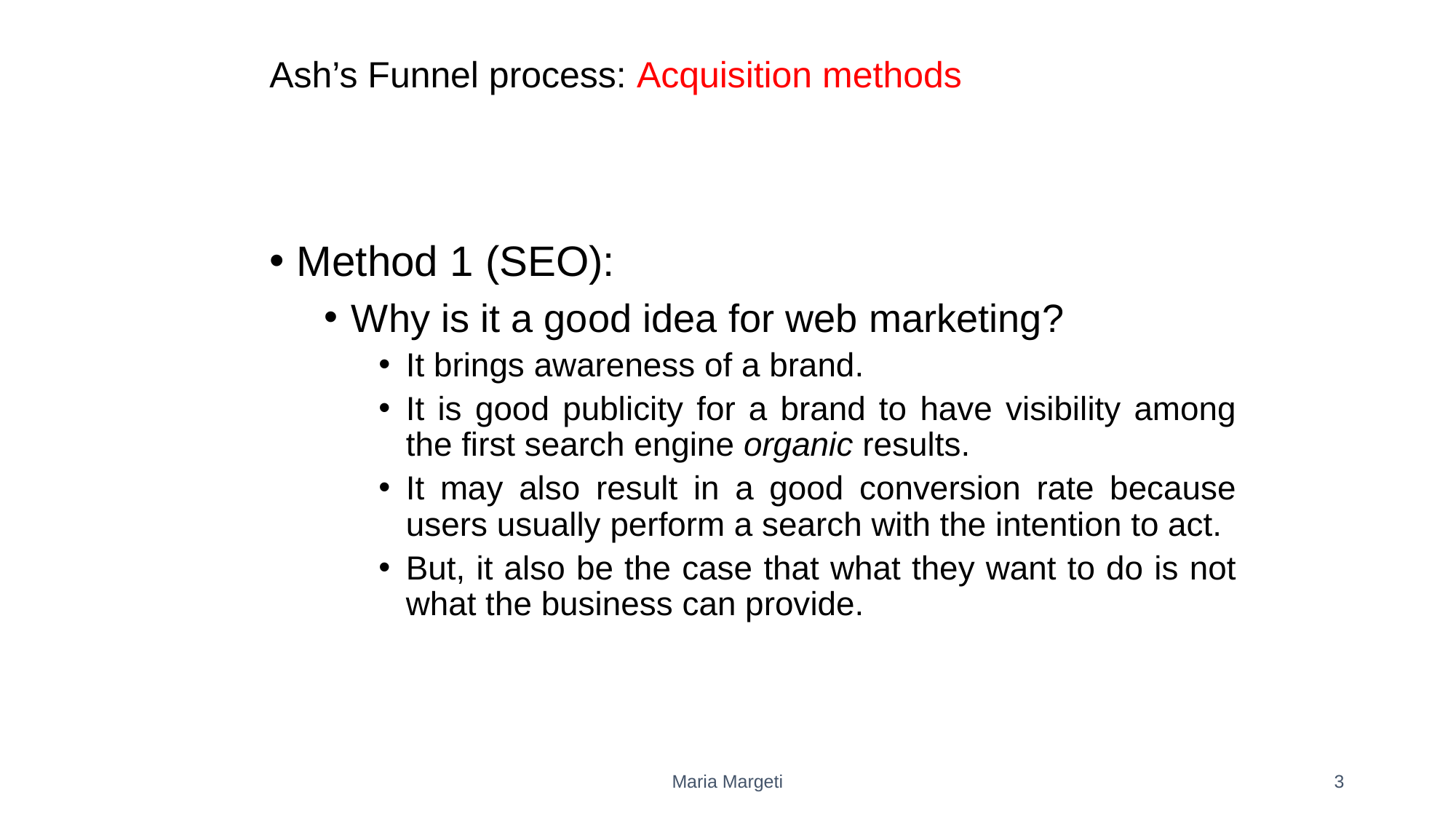

# Ash’s Funnel process: Acquisition methods
Method 1 (SEO):
Why is it a good idea for web marketing?
It brings awareness of a brand.
It is good publicity for a brand to have visibility among the first search engine organic results.
It may also result in a good conversion rate because users usually perform a search with the intention to act.
But, it also be the case that what they want to do is not what the business can provide.
Maria Margeti
3